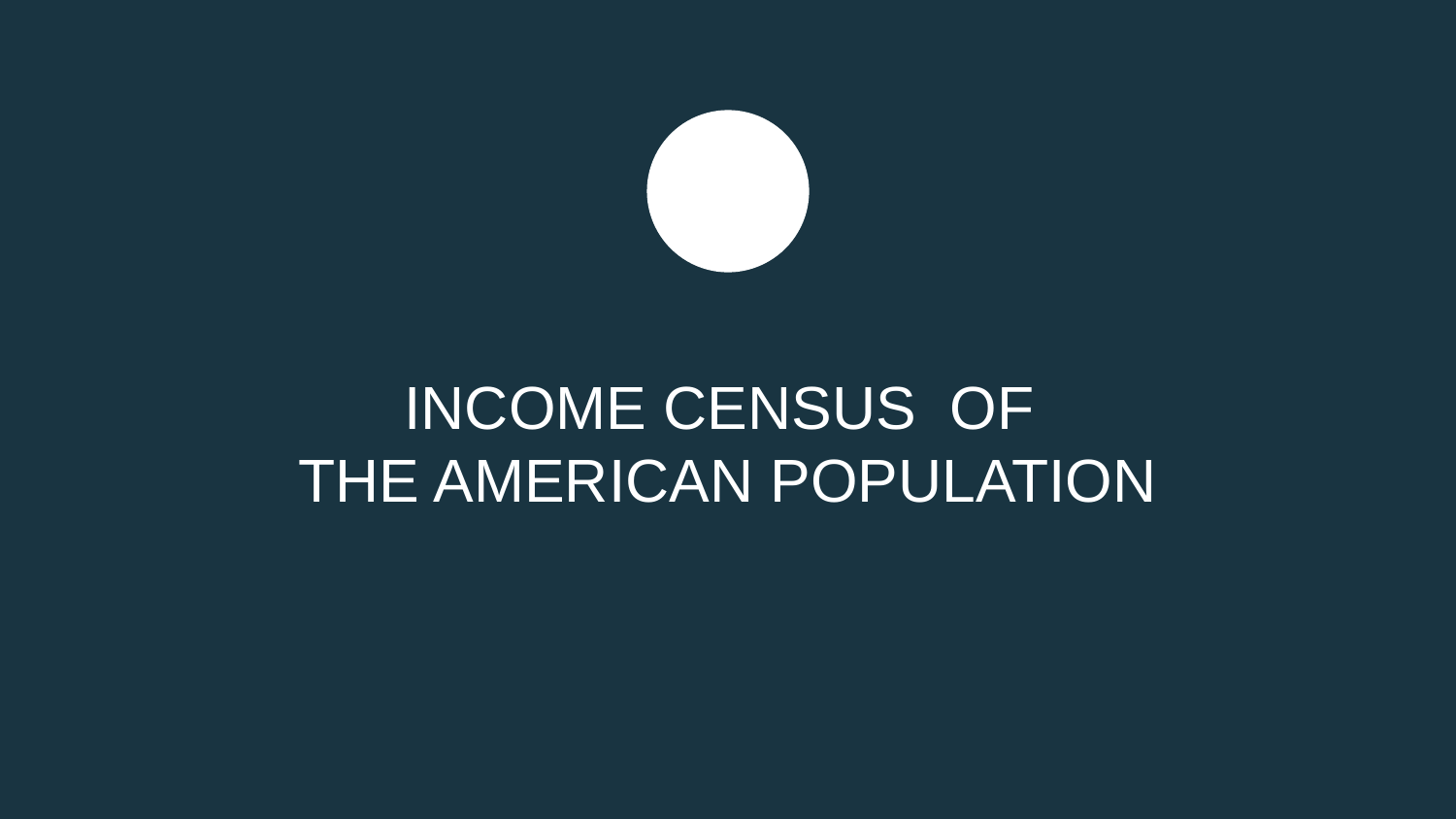

# INCOME CENSUS  OF
THE AMERICAN POPULATION